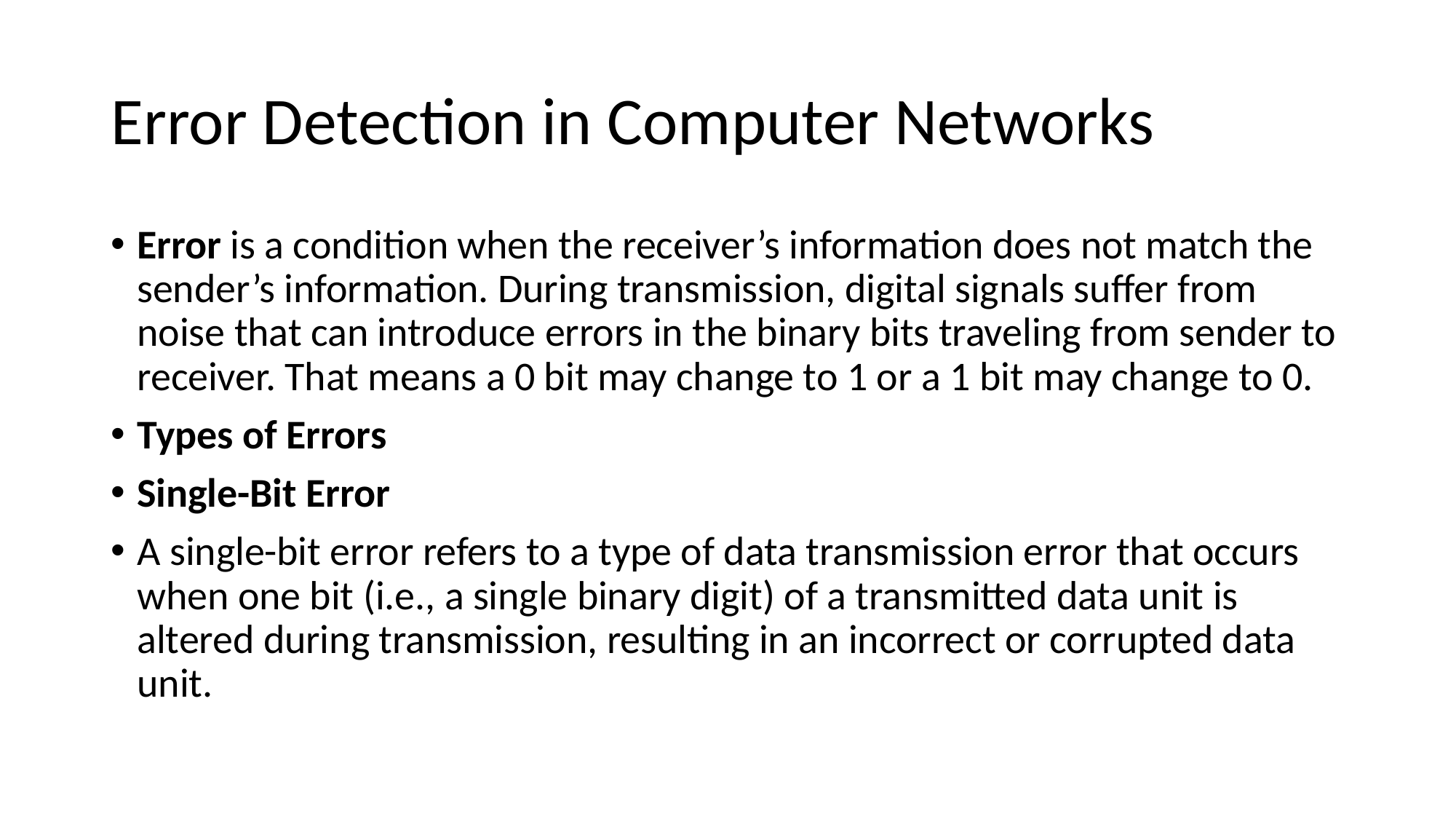

# Error Detection in Computer Networks
Error is a condition when the receiver’s information does not match the sender’s information. During transmission, digital signals suffer from noise that can introduce errors in the binary bits traveling from sender to receiver. That means a 0 bit may change to 1 or a 1 bit may change to 0.
Types of Errors
Single-Bit Error
A single-bit error refers to a type of data transmission error that occurs when one bit (i.e., a single binary digit) of a transmitted data unit is altered during transmission, resulting in an incorrect or corrupted data unit.